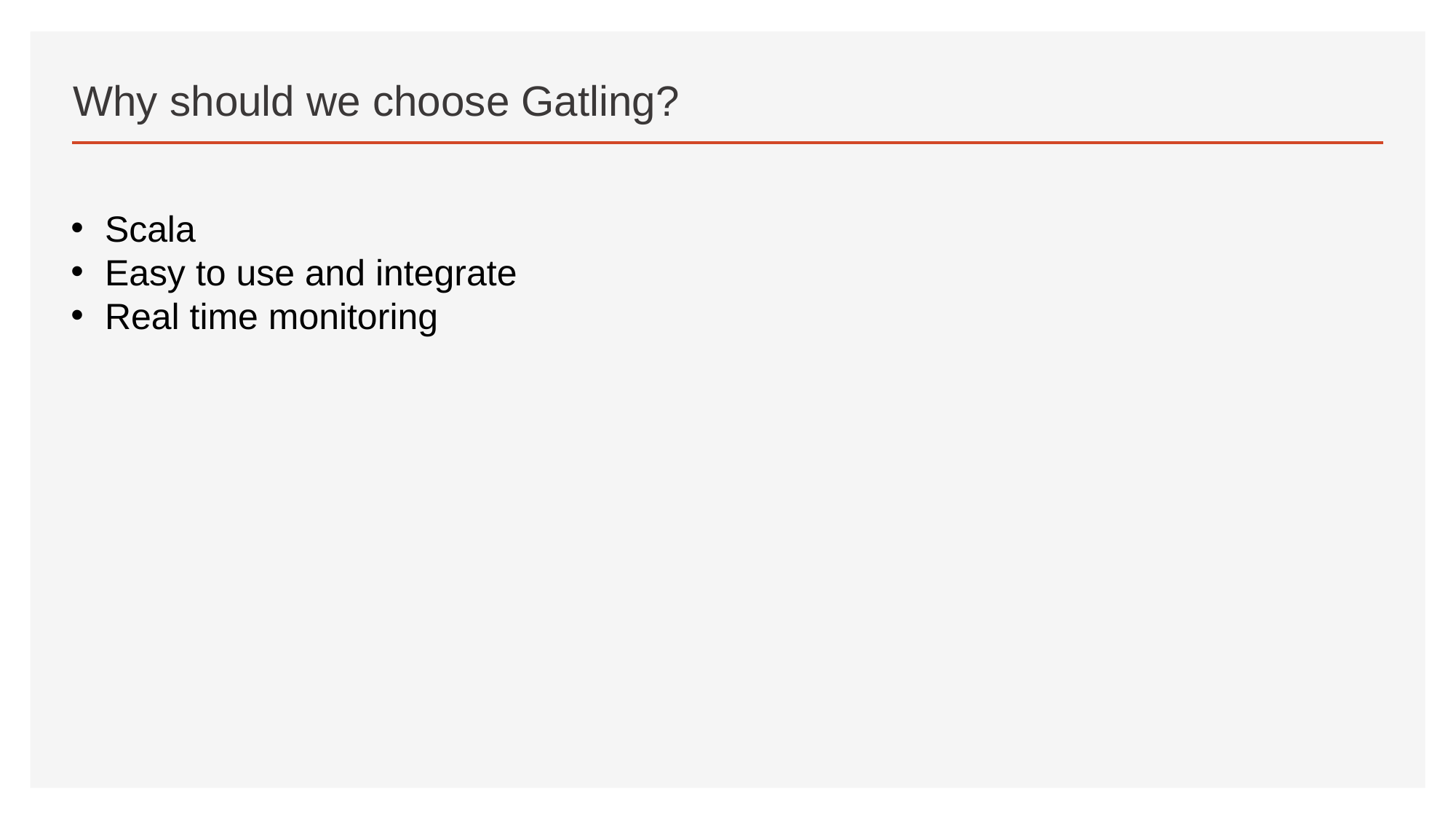

# Why should we choose Gatling?
Scala
Easy to use and integrate
Real time monitoring